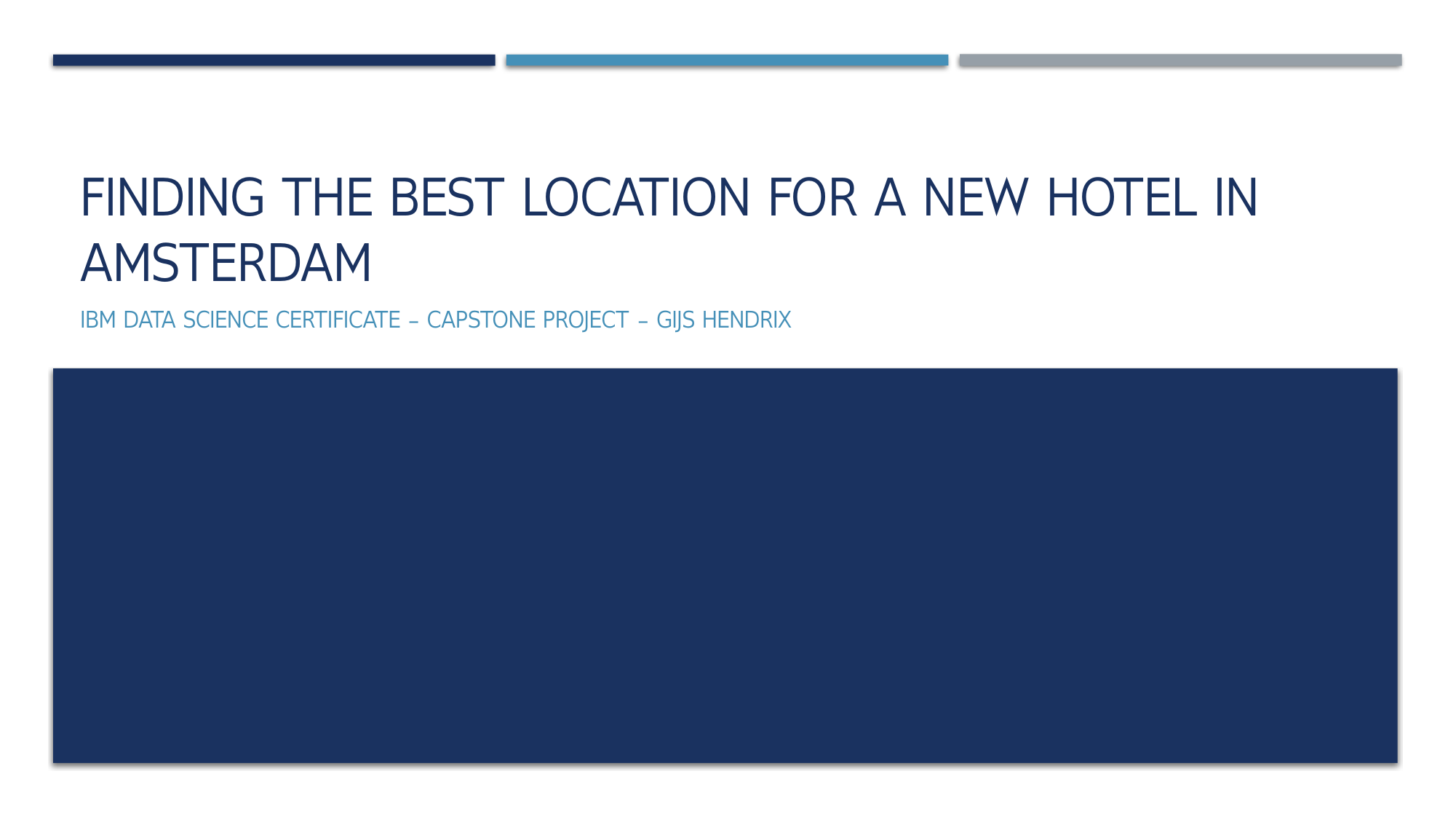

# Finding the best location for a new hotel in Amsterdam
IBM Data Science certificate – Capstone Project – Gijs Hendrix